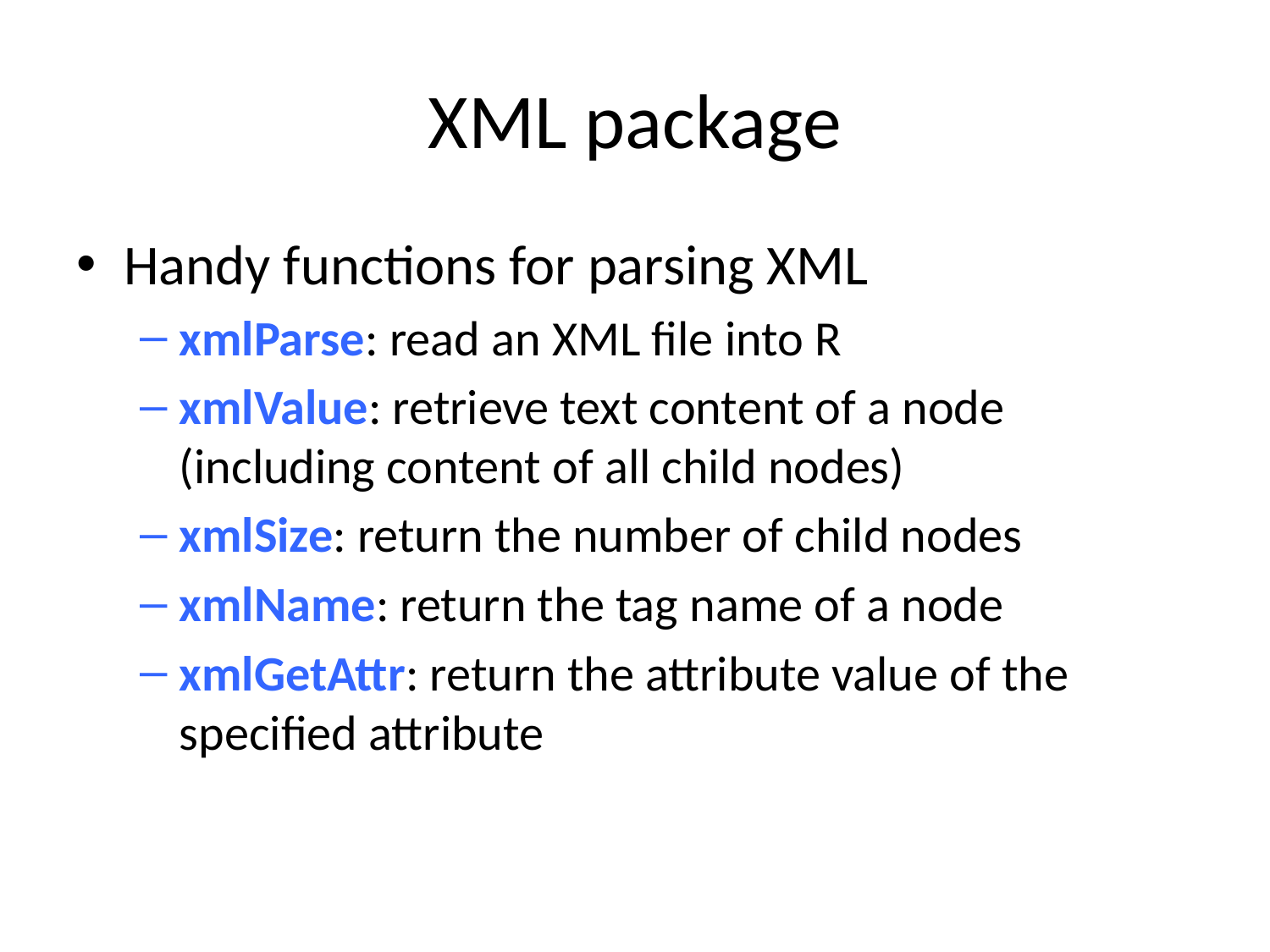

# XML package
Handy functions for parsing XML
xmlParse: read an XML file into R
xmlValue: retrieve text content of a node (including content of all child nodes)
xmlSize: return the number of child nodes
xmlName: return the tag name of a node
xmlGetAttr: return the attribute value of the specified attribute